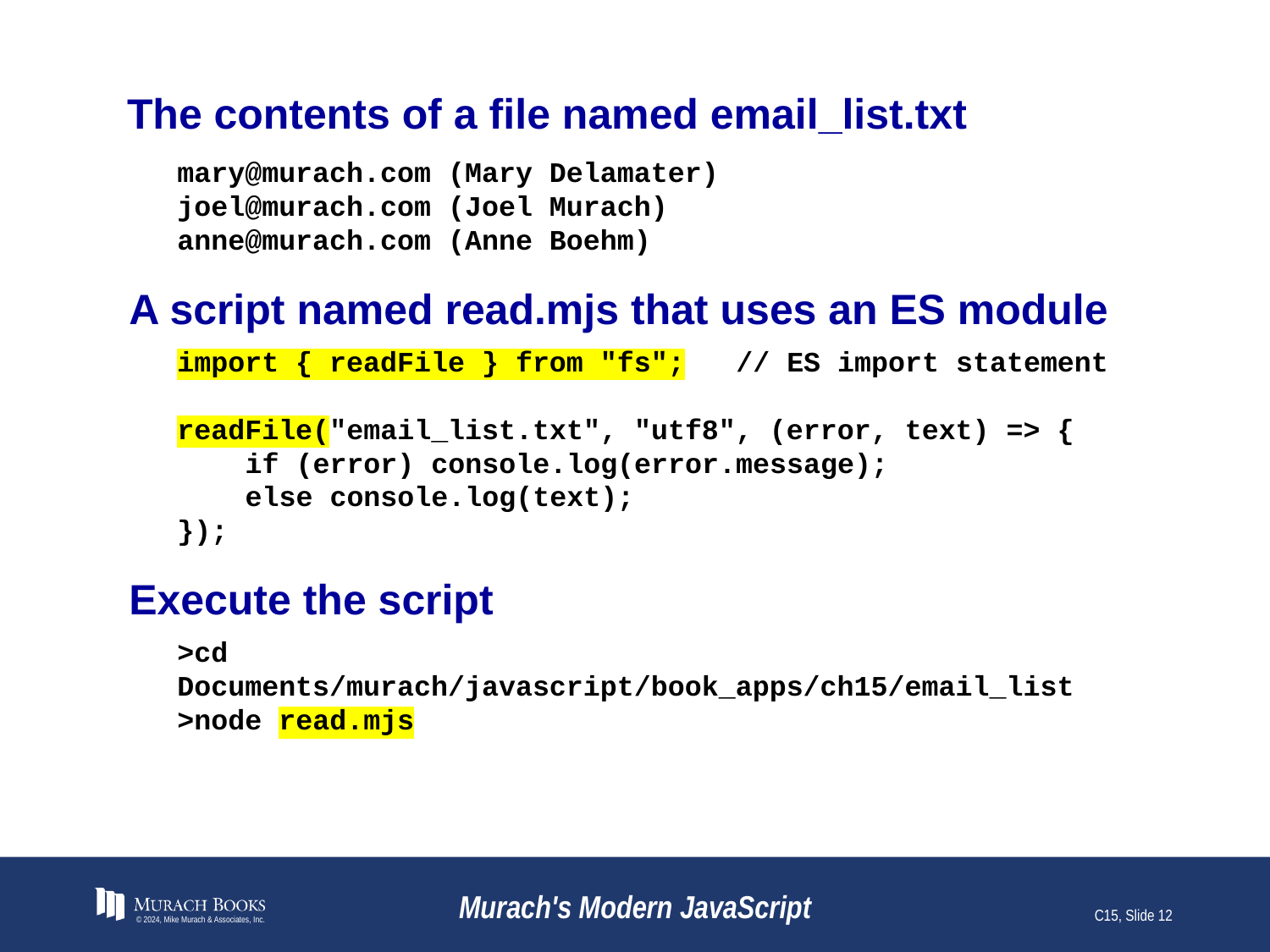

# The contents of a file named email_list.txt
mary@murach.com (Mary Delamater)
joel@murach.com (Joel Murach)
anne@murach.com (Anne Boehm)
A script named read.mjs that uses an ES module
import { readFile } from "fs";   // ES import statement

readFile("email_list.txt", "utf8", (error, text) => {
    if (error) console.log(error.message);
    else console.log(text);
});
Execute the script
>cd Documents/murach/javascript/book_apps/ch15/email_list
>node read.mjs

© 2024, Mike Murach & Associates, Inc.
Murach's Modern JavaScript

C15, Slide 12